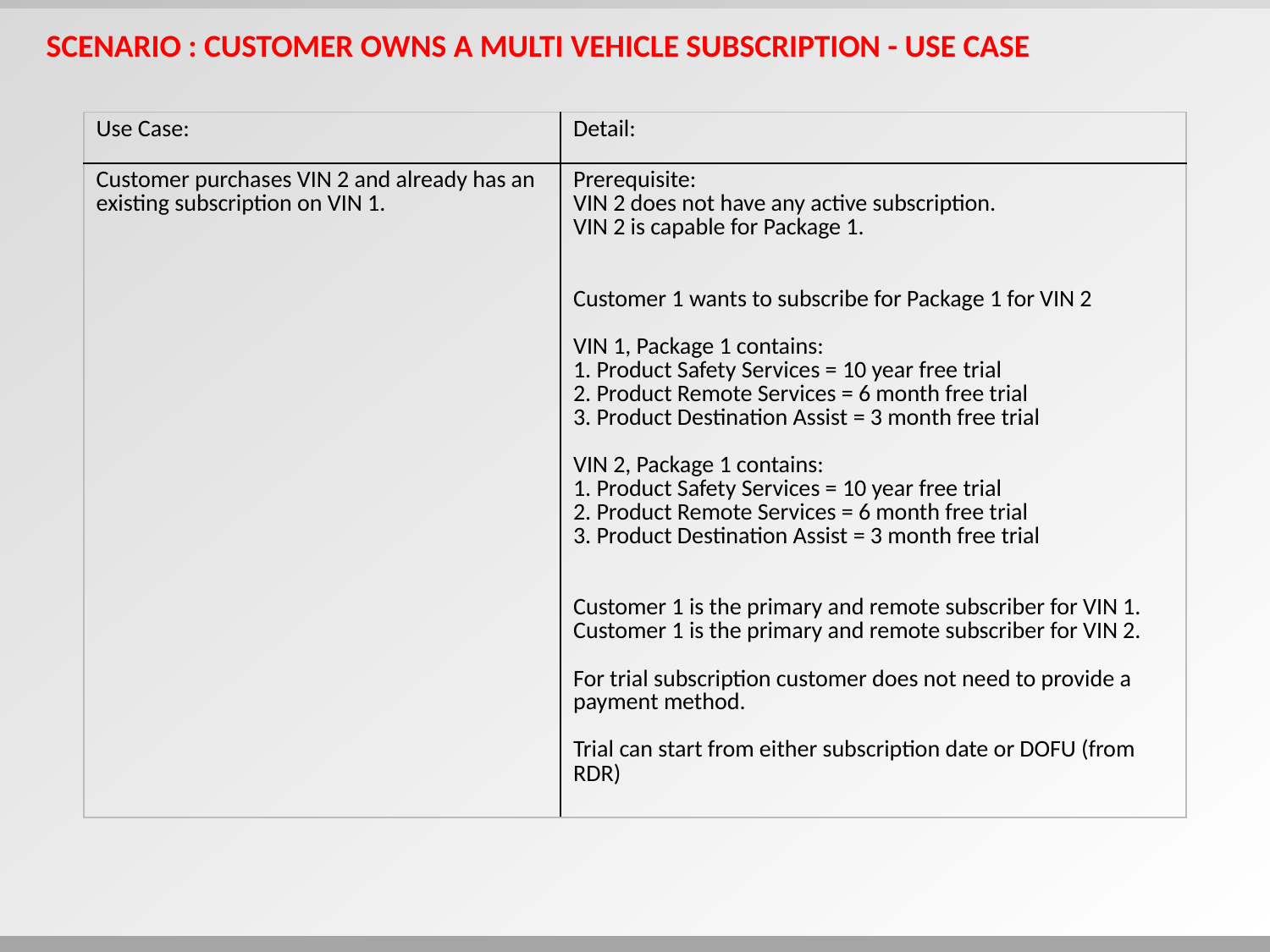

Scenario : Customer owns a multi vehicle subscription - Use case

| Use Case: | Detail: |
| --- | --- |
| Customer purchases VIN 2 and already has an existing subscription on VIN 1. | Prerequisite: VIN 2 does not have any active subscription. VIN 2 is capable for Package 1. Customer 1 wants to subscribe for Package 1 for VIN 2 VIN 1, Package 1 contains: 1. Product Safety Services = 10 year free trial 2. Product Remote Services = 6 month free trial 3. Product Destination Assist = 3 month free trial VIN 2, Package 1 contains: 1. Product Safety Services = 10 year free trial 2. Product Remote Services = 6 month free trial 3. Product Destination Assist = 3 month free trial Customer 1 is the primary and remote subscriber for VIN 1. Customer 1 is the primary and remote subscriber for VIN 2. For trial subscription customer does not need to provide a payment method. Trial can start from either subscription date or DOFU (from RDR) |